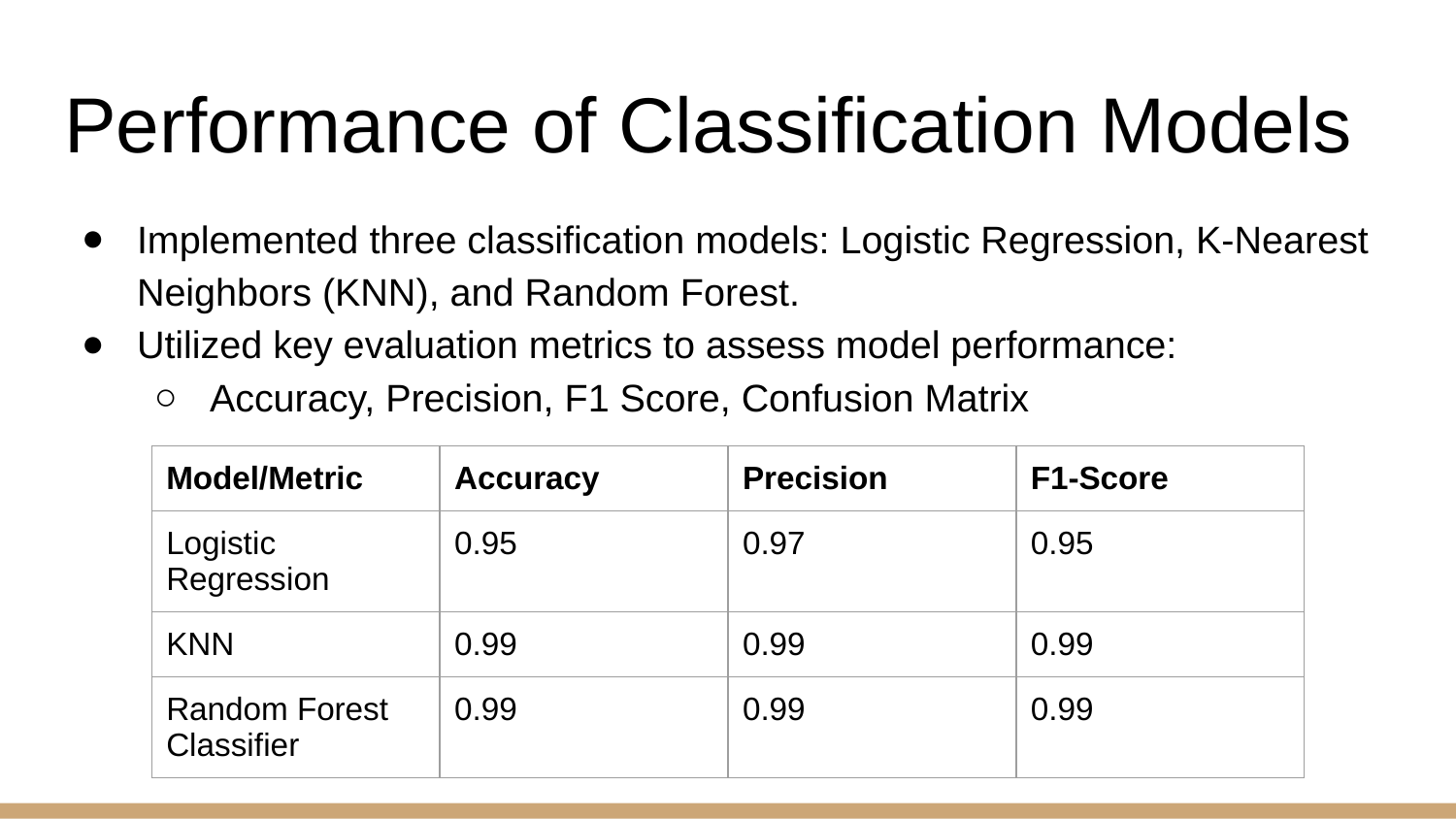

# Performance of Classification Models
Implemented three classification models: Logistic Regression, K-Nearest Neighbors (KNN), and Random Forest.
Utilized key evaluation metrics to assess model performance:
Accuracy, Precision, F1 Score, Confusion Matrix

| Model/Metric | Accuracy | Precision | F1-Score |
| --- | --- | --- | --- |
| Logistic Regression | 0.95 | 0.97 | 0.95 |
| KNN | 0.99 | 0.99 | 0.99 |
| Random Forest Classifier | 0.99 | 0.99 | 0.99 |